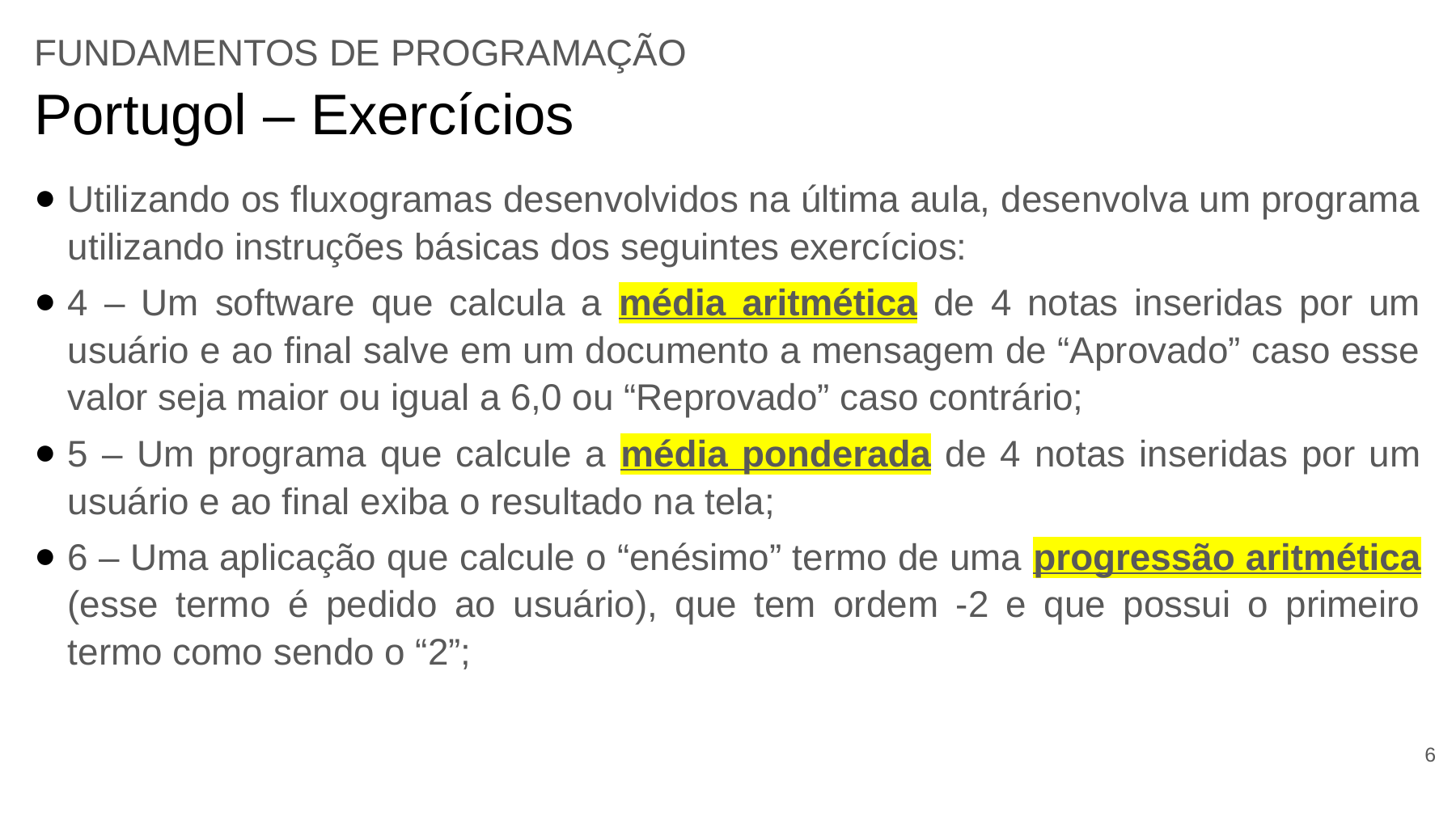

FUNDAMENTOS DE PROGRAMAÇÃO
Portugol – Exercícios
Utilizando os fluxogramas desenvolvidos na última aula, desenvolva um programa utilizando instruções básicas dos seguintes exercícios:
4 – Um software que calcula a média aritmética de 4 notas inseridas por um usuário e ao final salve em um documento a mensagem de “Aprovado” caso esse valor seja maior ou igual a 6,0 ou “Reprovado” caso contrário;
5 – Um programa que calcule a média ponderada de 4 notas inseridas por um usuário e ao final exiba o resultado na tela;
6 – Uma aplicação que calcule o “enésimo” termo de uma progressão aritmética (esse termo é pedido ao usuário), que tem ordem -2 e que possui o primeiro termo como sendo o “2”;

6